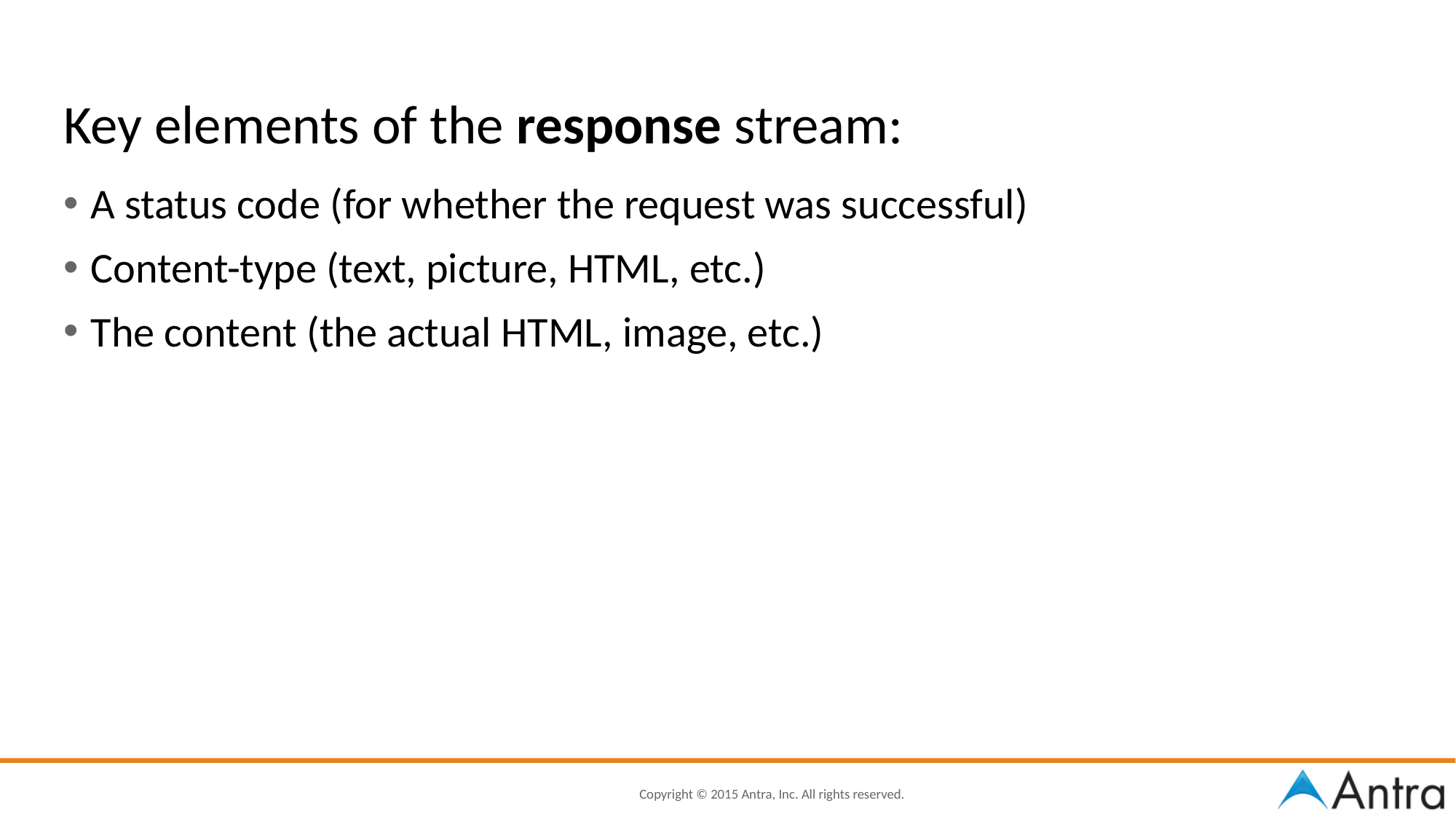

# Key elements of the response stream:
A status code (for whether the request was successful)
Content-type (text, picture, HTML, etc.)
The content (the actual HTML, image, etc.)